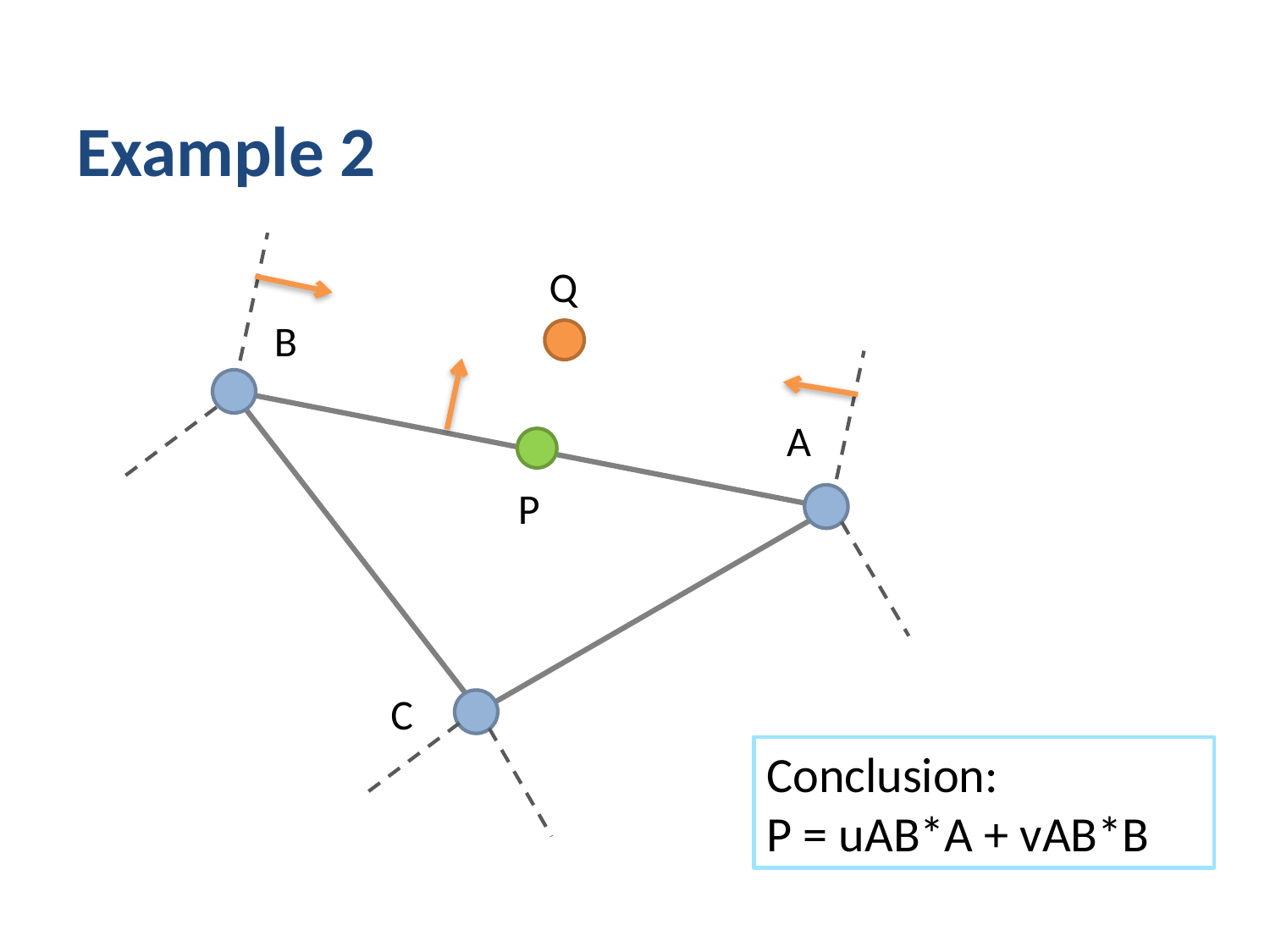

# Example 2
Q
B

A

P

C

Conclusion:
P = uAB*A + vAB*B